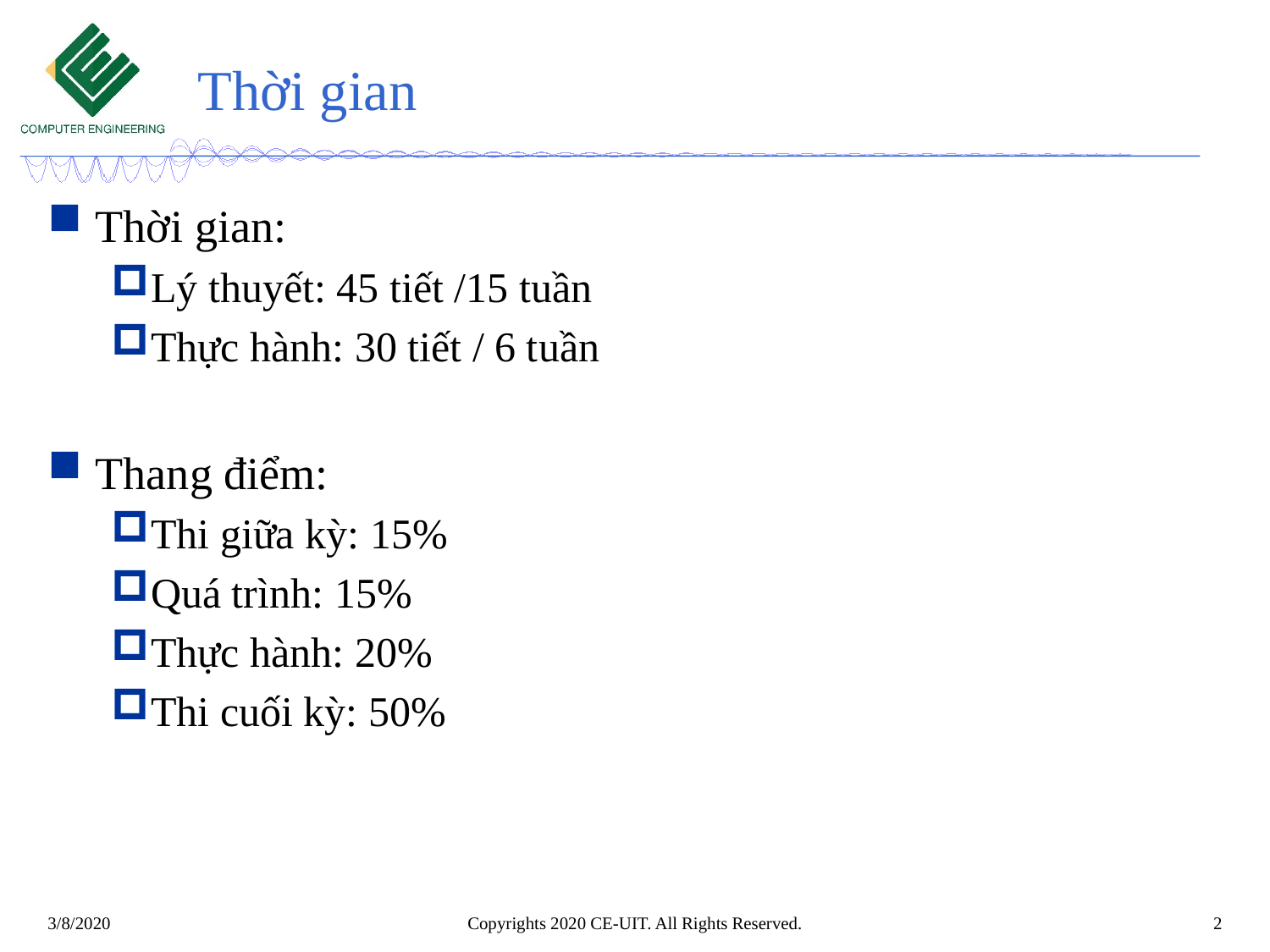

# Thời gian
Thời gian:
Lý thuyết: 45 tiết /15 tuần
Thực hành: 30 tiết / 6 tuần

Thang điểm:
Thi giữa kỳ: 15%
Quá trình: 15%
Thực hành: 20%
Thi cuối kỳ: 50%
Copyrights 2020 CE-UIT. All Rights Reserved.
2
3/8/2020